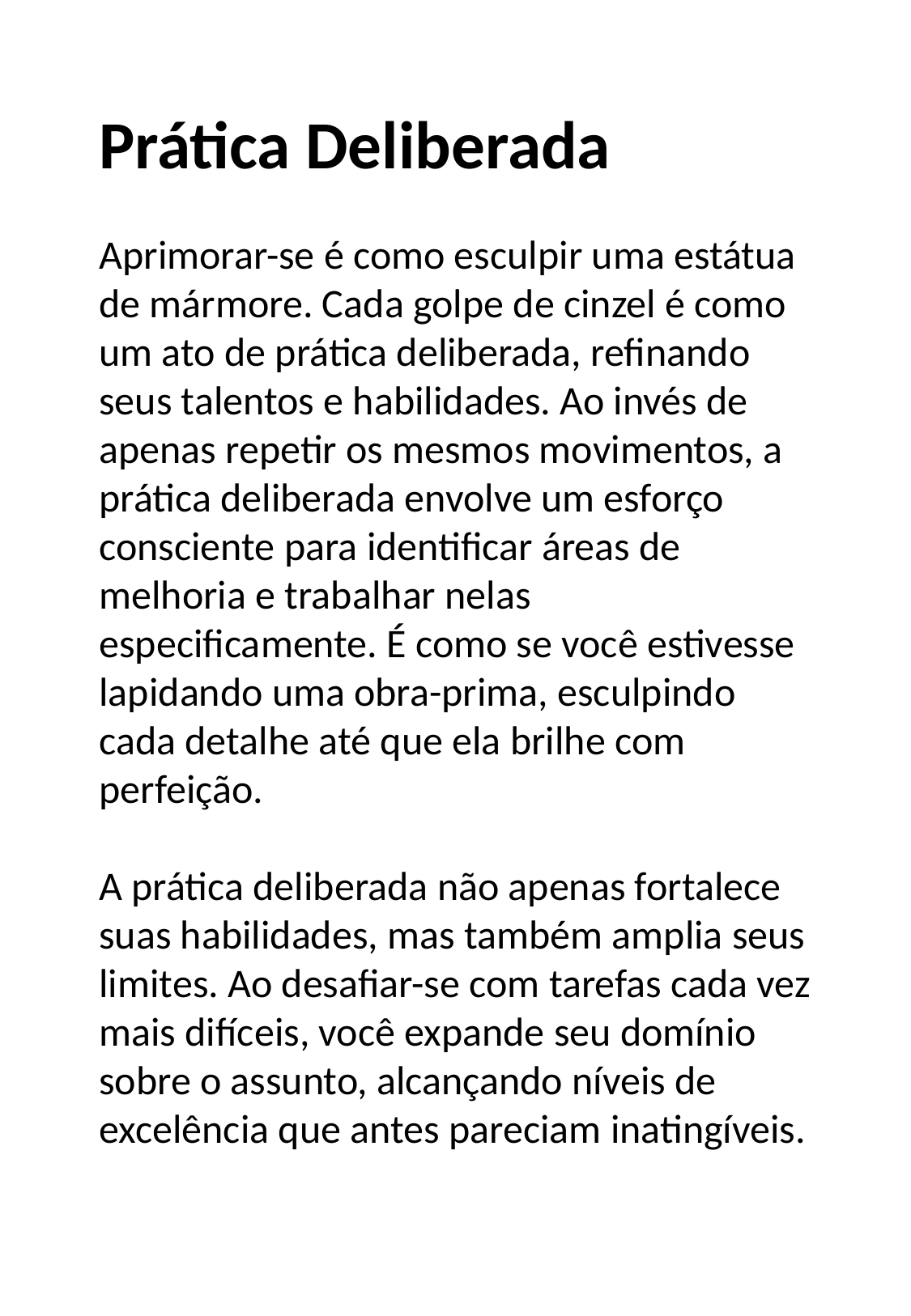

Prática Deliberada
Aprimorar-se é como esculpir uma estátua de mármore. Cada golpe de cinzel é como um ato de prática deliberada, refinando seus talentos e habilidades. Ao invés de apenas repetir os mesmos movimentos, a prática deliberada envolve um esforço consciente para identificar áreas de melhoria e trabalhar nelas especificamente. É como se você estivesse lapidando uma obra-prima, esculpindo cada detalhe até que ela brilhe com perfeição.

A prática deliberada não apenas fortalece suas habilidades, mas também amplia seus limites. Ao desafiar-se com tarefas cada vez mais difíceis, você expande seu domínio sobre o assunto, alcançando níveis de excelência que antes pareciam inatingíveis.